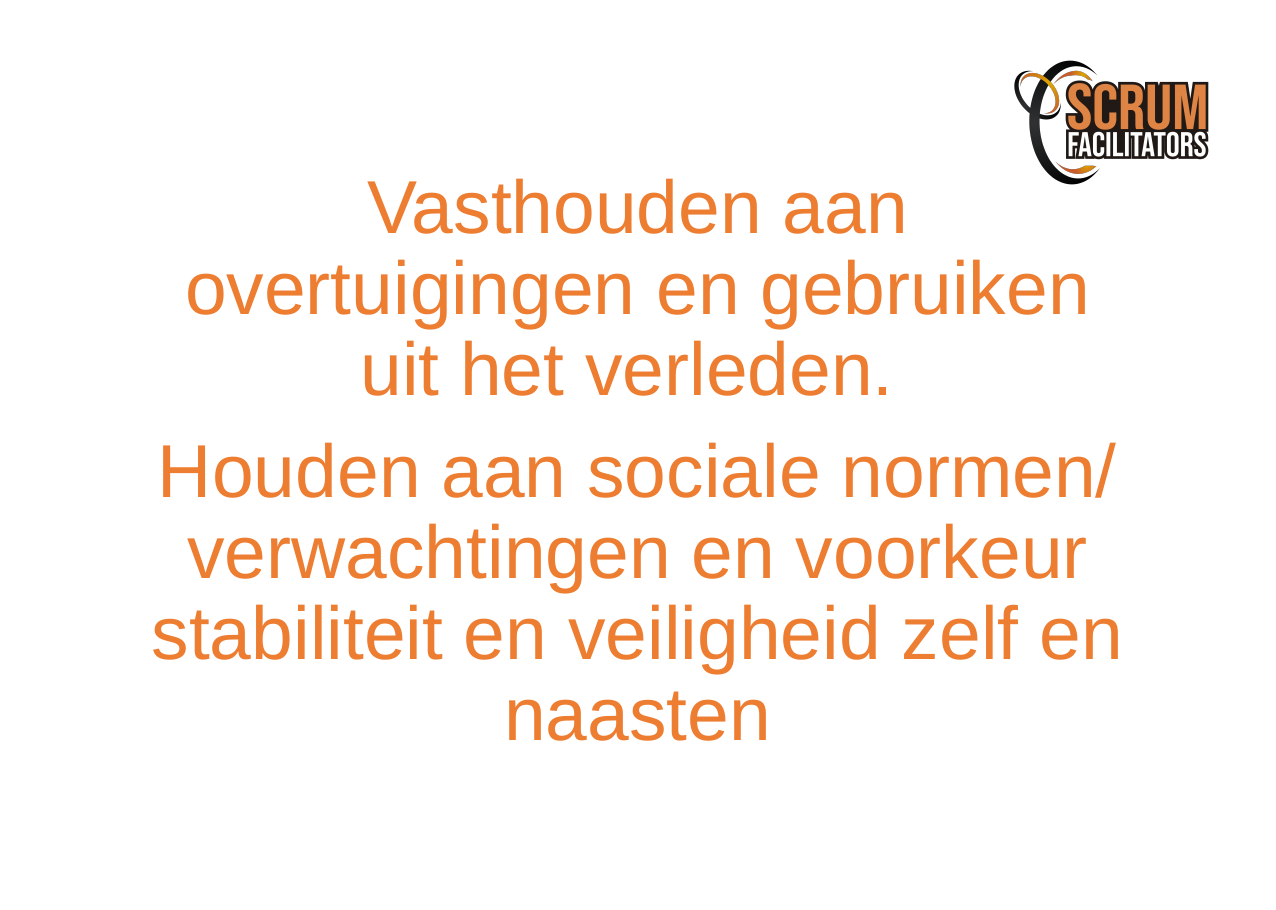

Vasthouden aan overtuigingen en gebruiken uit het verleden.
Houden aan sociale normen/ verwachtingen en voorkeur stabiliteit en veiligheid zelf en naasten